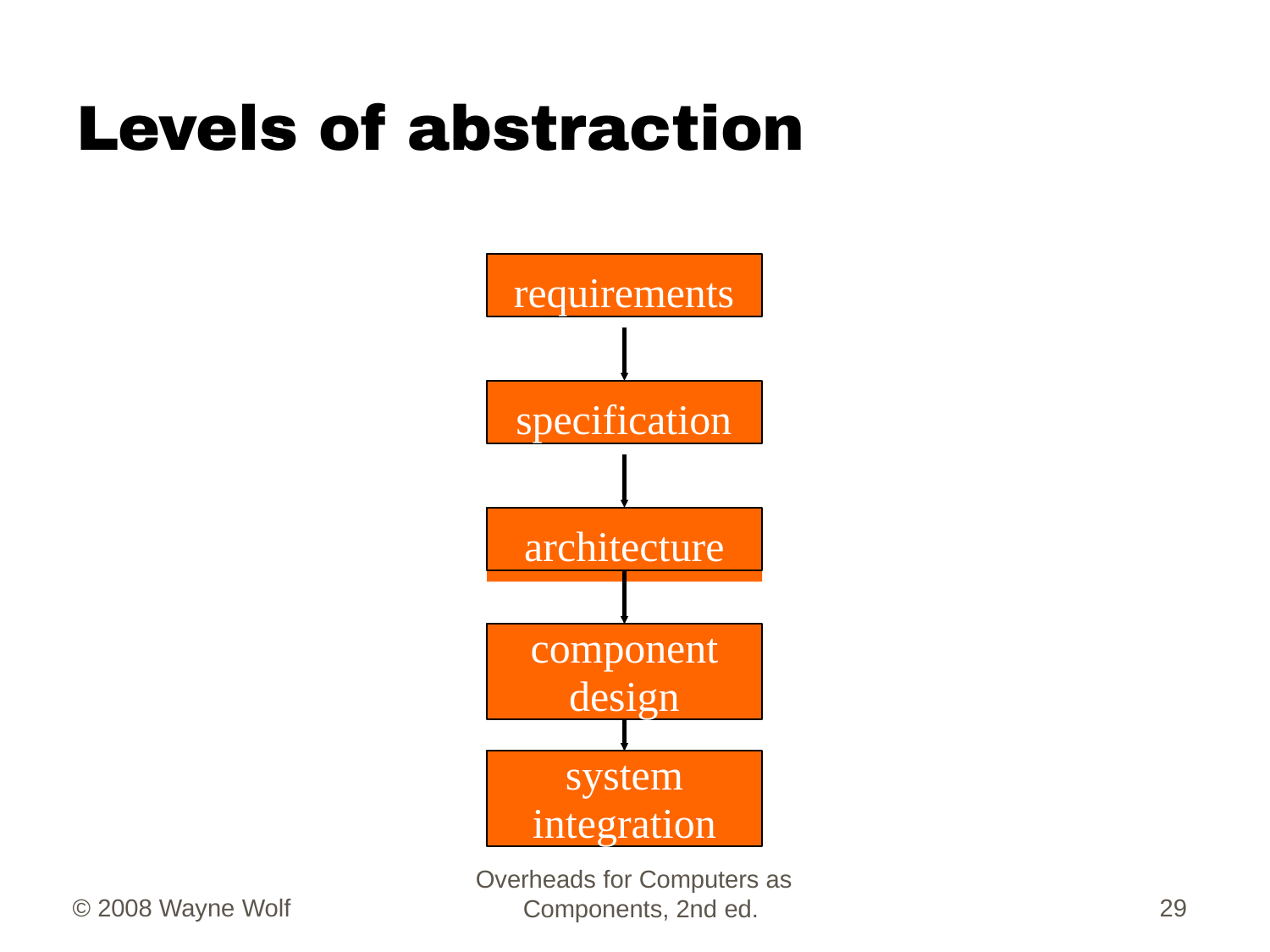

# Levels of abstraction
requirements

specification

architecture

component
design

system
integration
Overheads for Computers as  Components, 2nd ed.
© 2008 Wayne Wolf
29